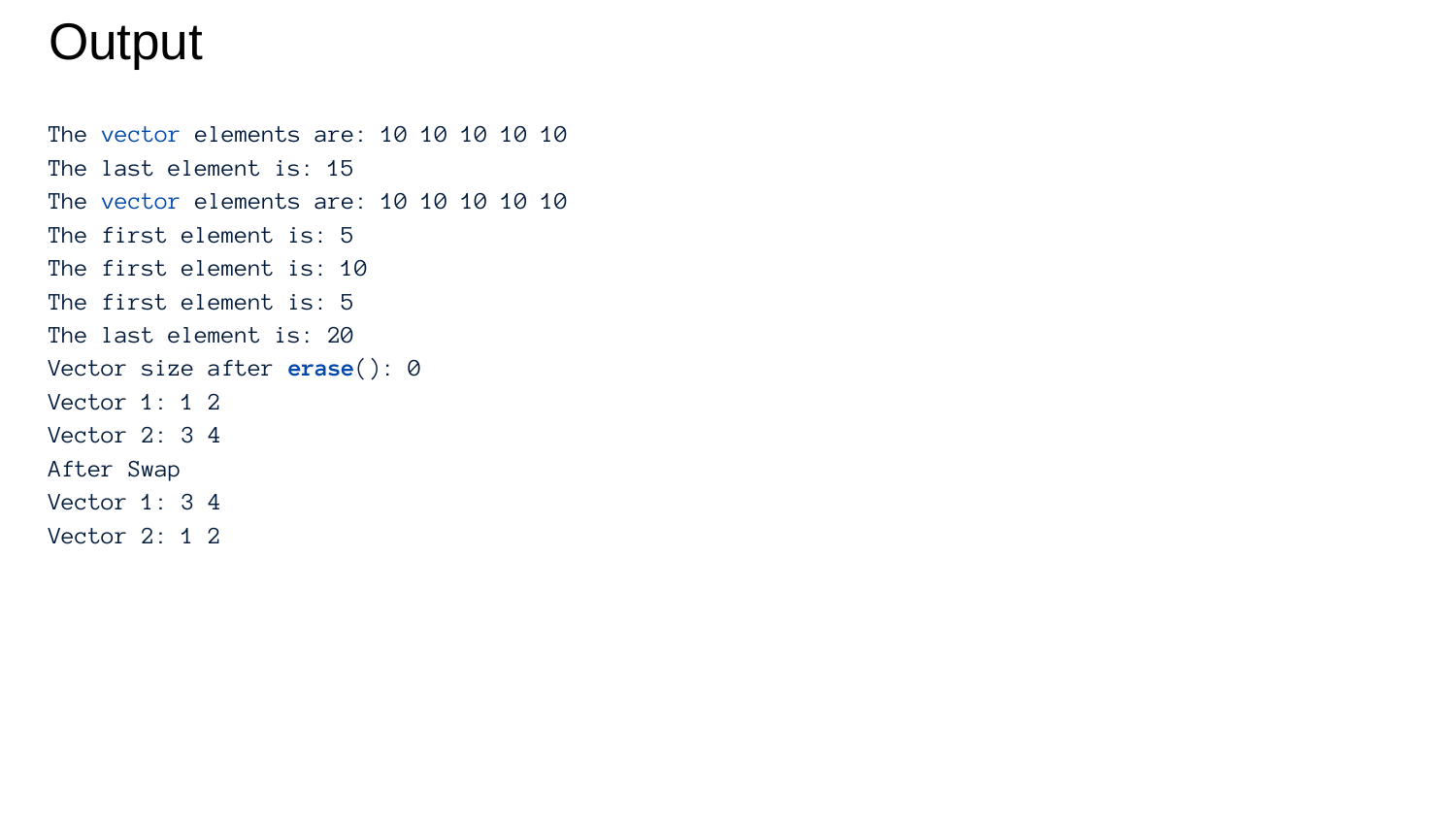

# Output
The vector elements are: 10 10 10 10 10
The last element is: 15
The vector elements are: 10 10 10 10 10
The first element is: 5
The first element is: 10
The first element is: 5
The last element is: 20
Vector size after erase(): 0
Vector 1: 1 2
Vector 2: 3 4
After Swap
Vector 1: 3 4
Vector 2: 1 2